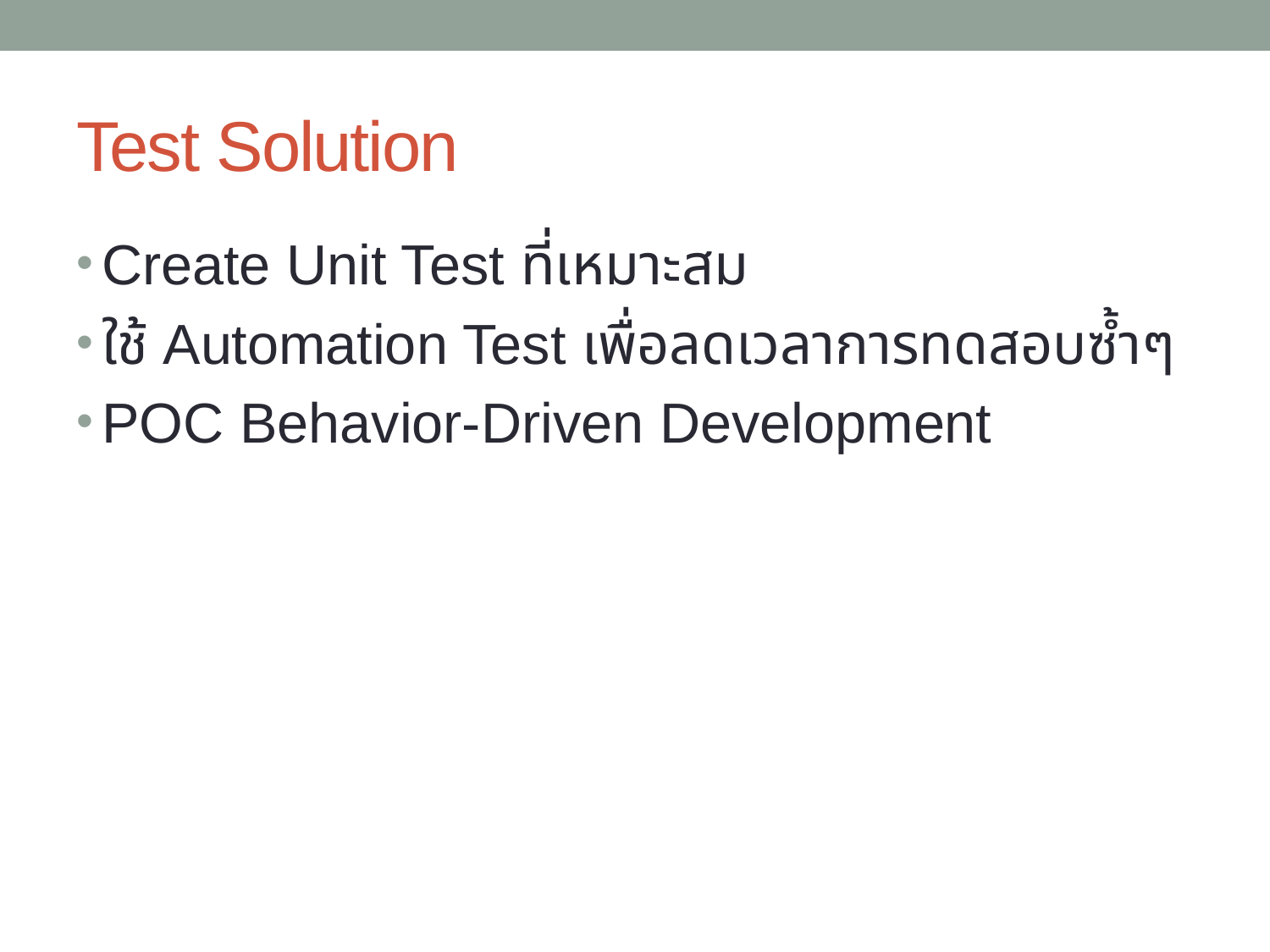

# Test Solution
Create Unit Test ที่เหมาะสม
ใช้ Automation Test เพื่อลดเวลาการทดสอบซ้ำๆ
POC Behavior-Driven Development